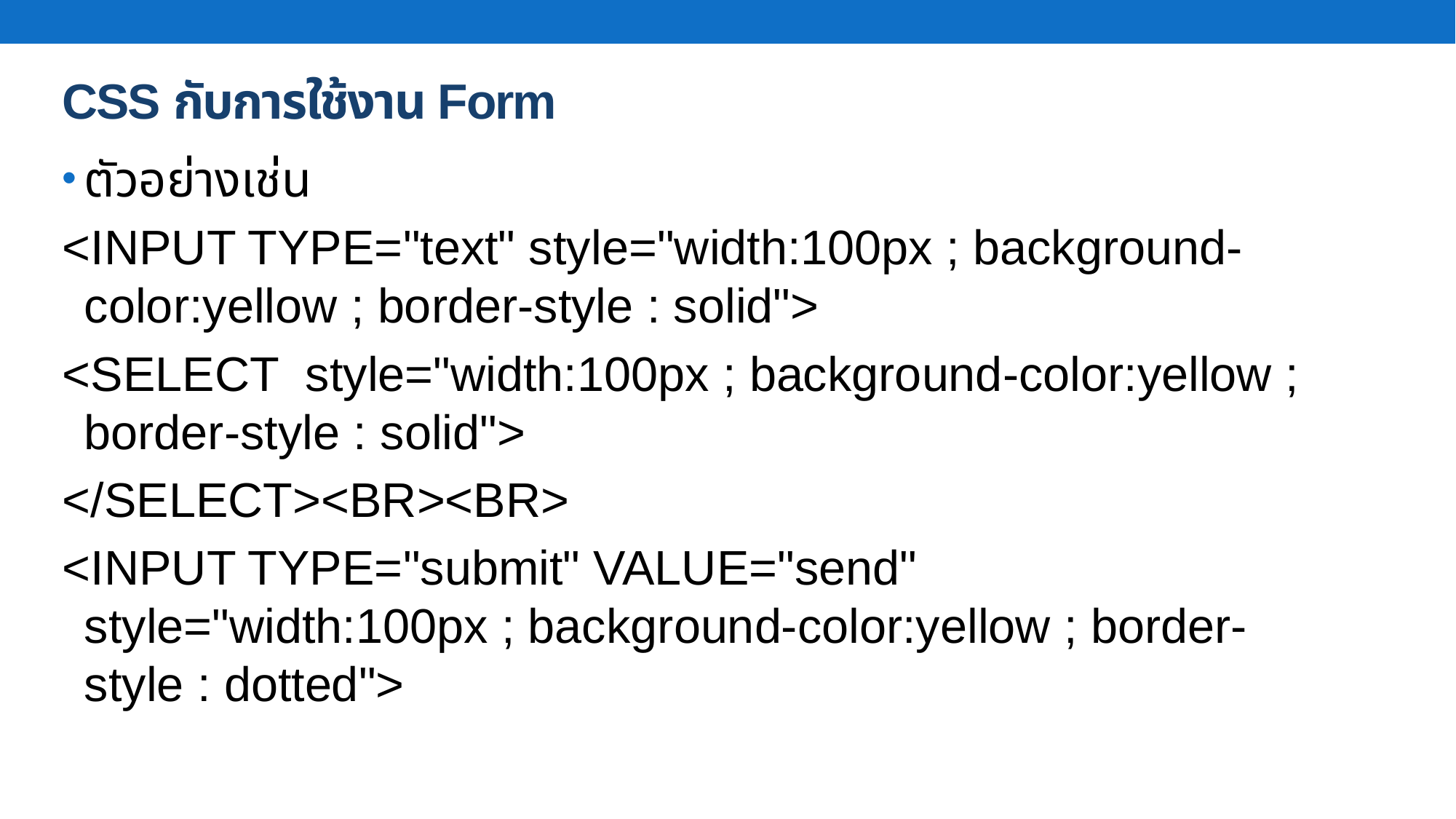

# CSS กับการใช้งาน Form
ตัวอย่างเช่น
<INPUT TYPE="text" style="width:100px ; background-color:yellow ; border-style : solid">
<SELECT  style="width:100px ; background-color:yellow ; border-style : solid">
</SELECT><BR><BR>
<INPUT TYPE="submit" VALUE="send"  style="width:100px ; background-color:yellow ; border-style : dotted">